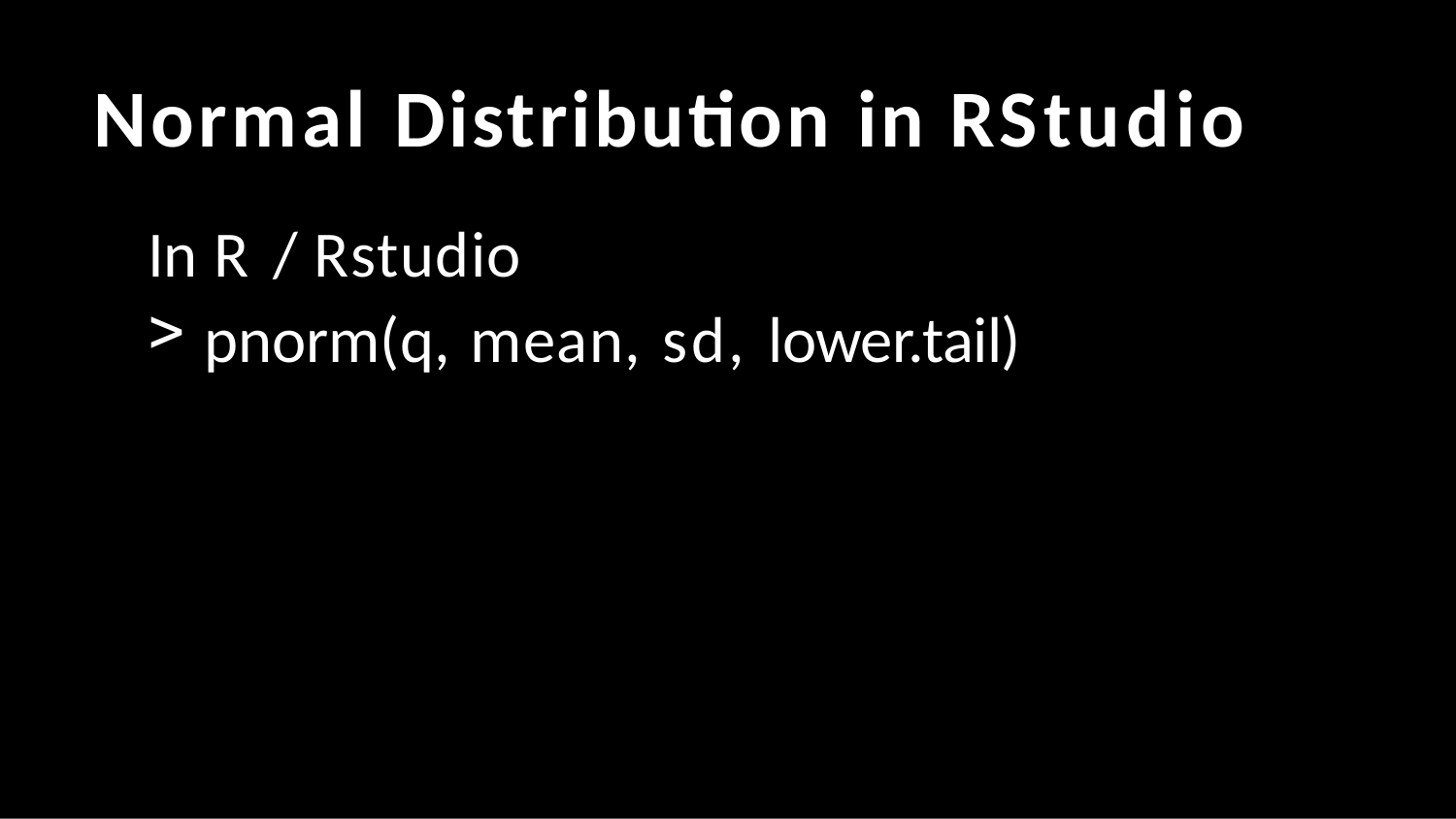

# Normal Distribution in RStudio
In R / Rstudio
pnorm(q, mean, sd, lower.tail)